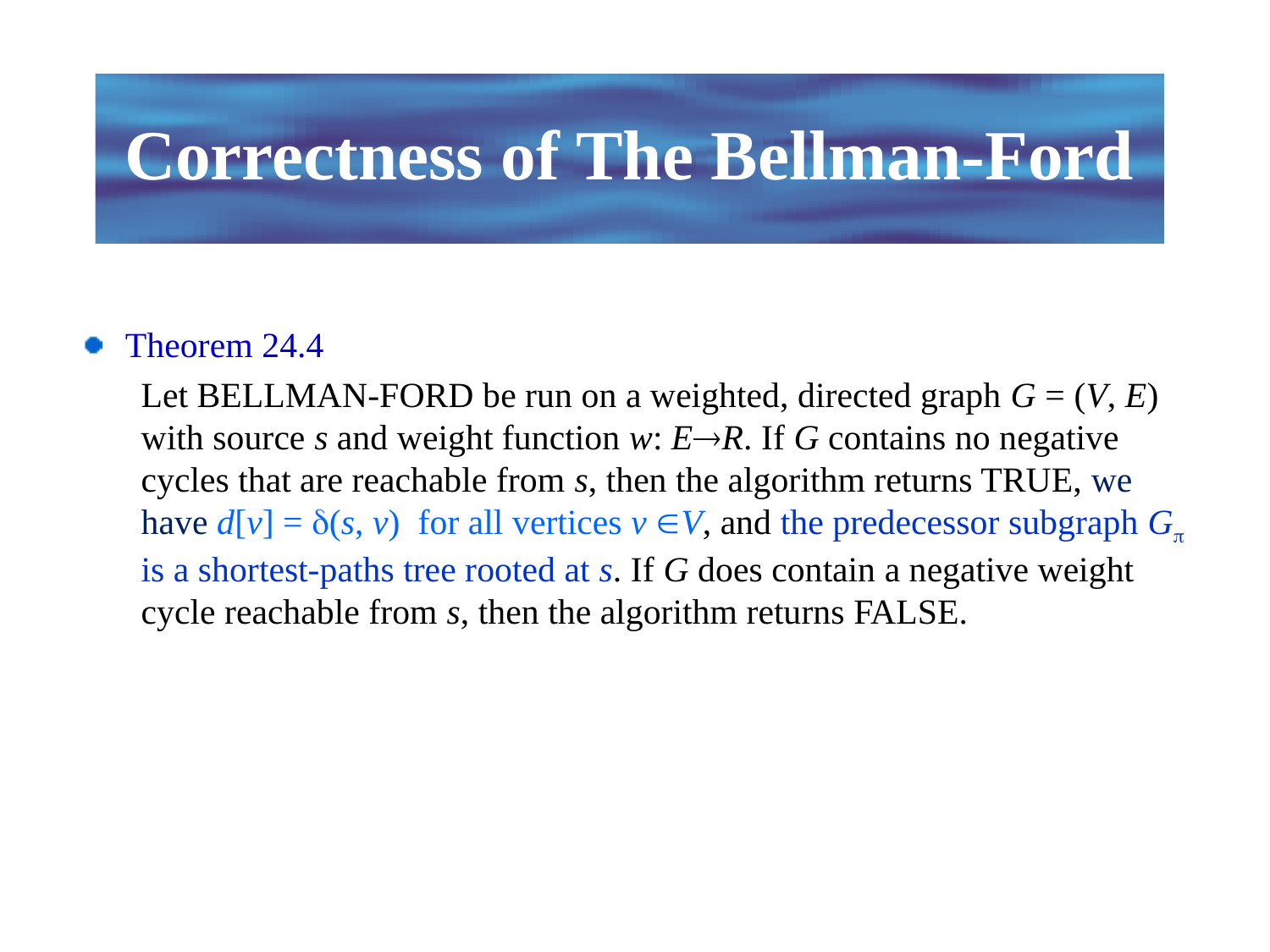

# Correctness of The Bellman-Ford
Theorem 24.4
Let BELLMAN-FORD be run on a weighted, directed graph G = (V, E) with source s and weight function w: E→R. If G contains no negative cycles that are reachable from s, then the algorithm returns TRUE, we have d[v] = δ(s, v)  for all vertices v ∈V, and the predecessor subgraph Gπ is a shortest-paths tree rooted at s. If G does contain a negative weight cycle reachable from s, then the algorithm returns FALSE.